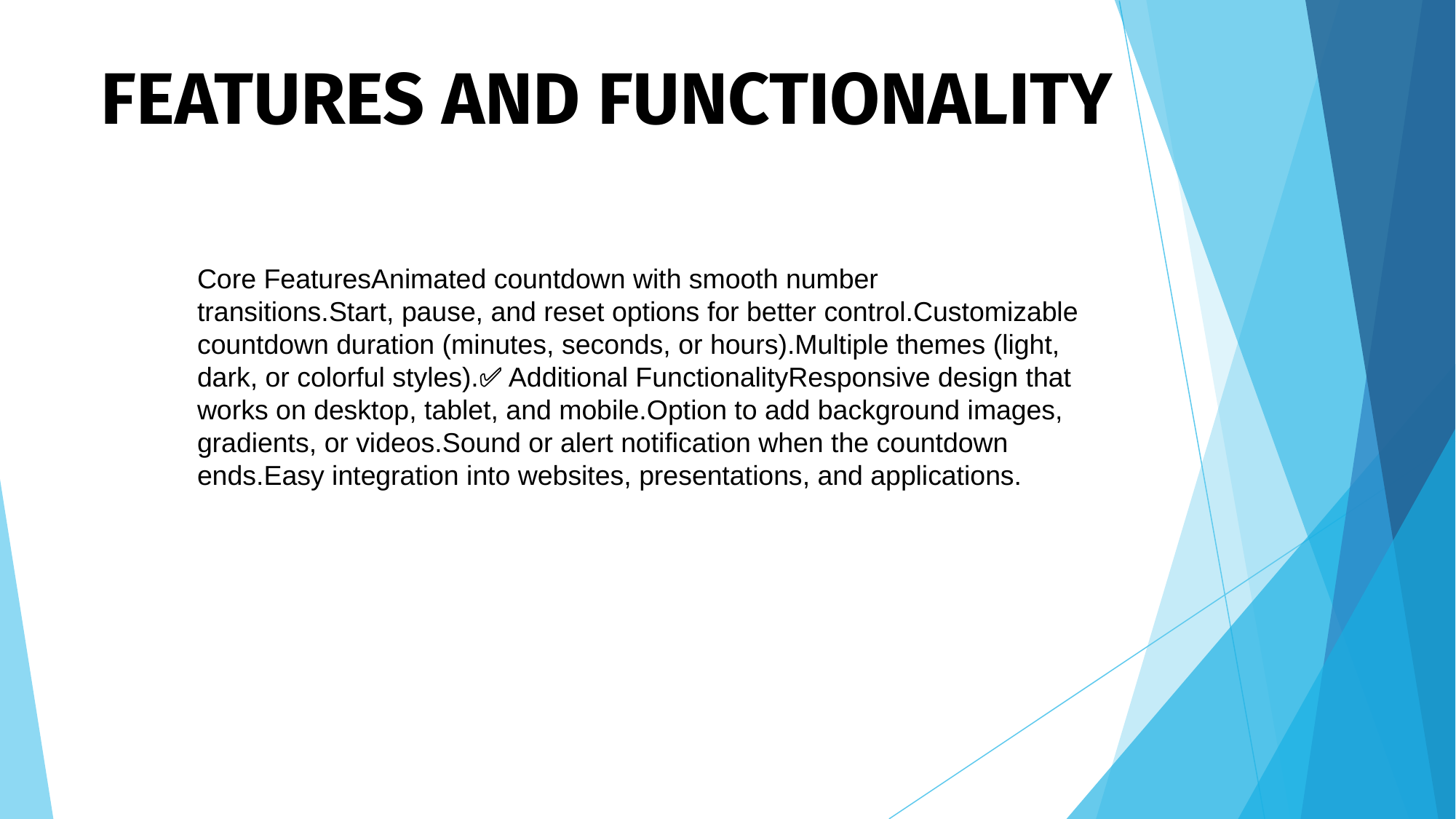

# FEATURES AND FUNCTIONALITY
Core FeaturesAnimated countdown with smooth number transitions.Start, pause, and reset options for better control.Customizable countdown duration (minutes, seconds, or hours).Multiple themes (light, dark, or colorful styles).✅ Additional FunctionalityResponsive design that works on desktop, tablet, and mobile.Option to add background images, gradients, or videos.Sound or alert notification when the countdown ends.Easy integration into websites, presentations, and applications.